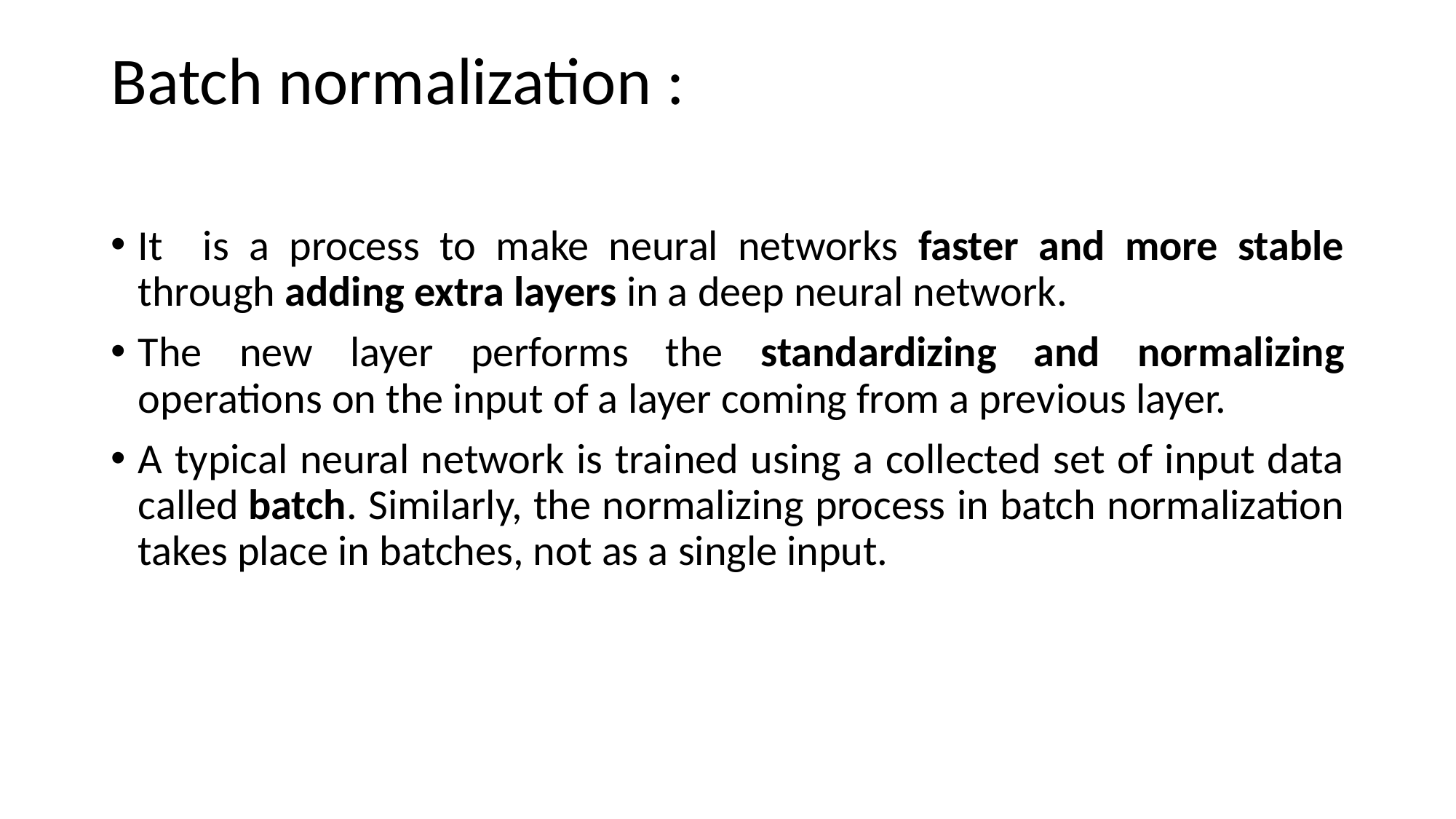

# Batch normalization :
It  is a process to make neural networks faster and more stable through adding extra layers in a deep neural network.
The new layer performs the standardizing and normalizing operations on the input of a layer coming from a previous layer.
A typical neural network is trained using a collected set of input data called batch. Similarly, the normalizing process in batch normalization takes place in batches, not as a single input.